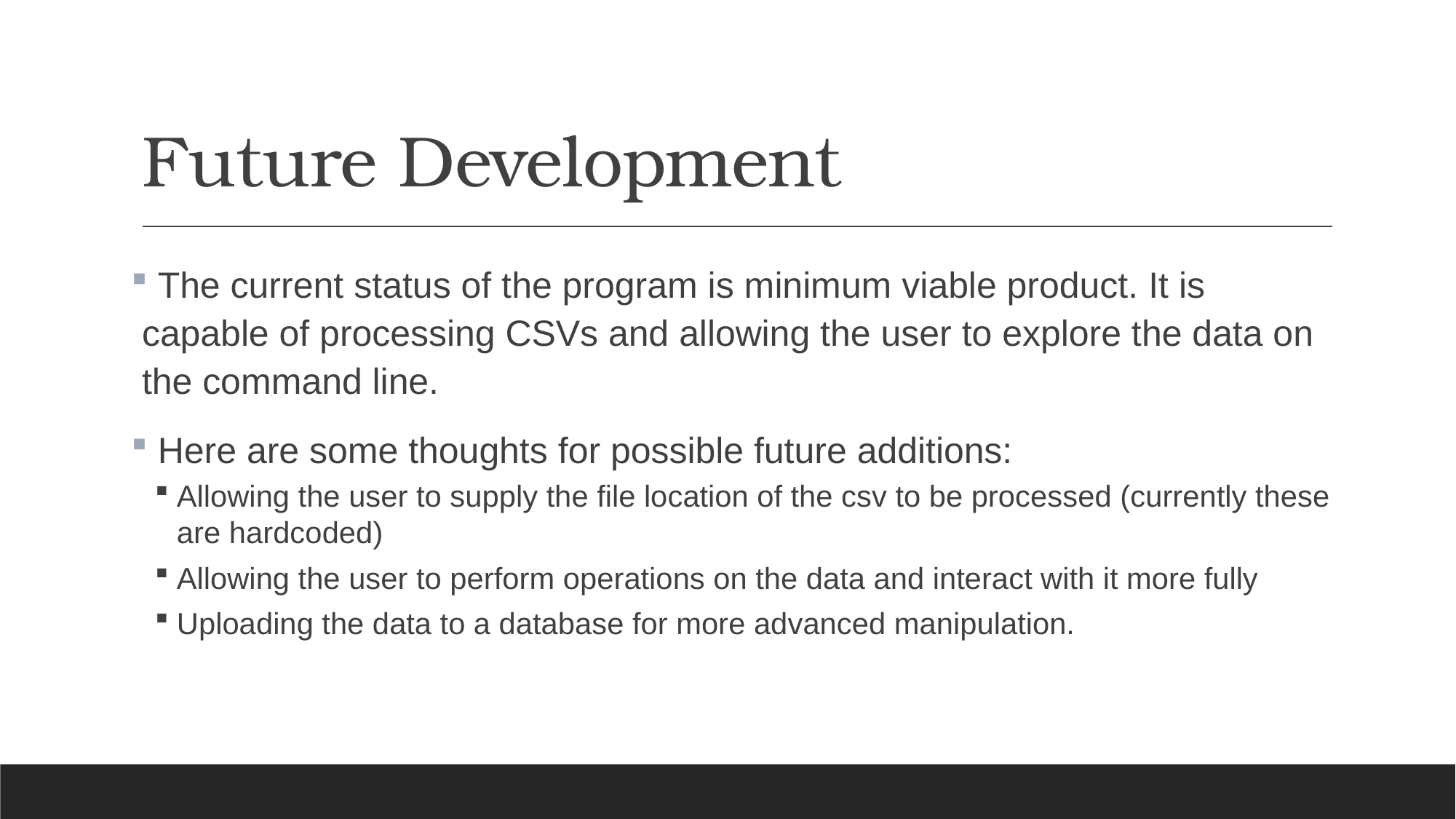

# Future Development
 The current status of the program is minimum viable product. It is capable of processing CSVs and allowing the user to explore the data on the command line.
 Here are some thoughts for possible future additions:
Allowing the user to supply the file location of the csv to be processed (currently these are hardcoded)
Allowing the user to perform operations on the data and interact with it more fully
Uploading the data to a database for more advanced manipulation.